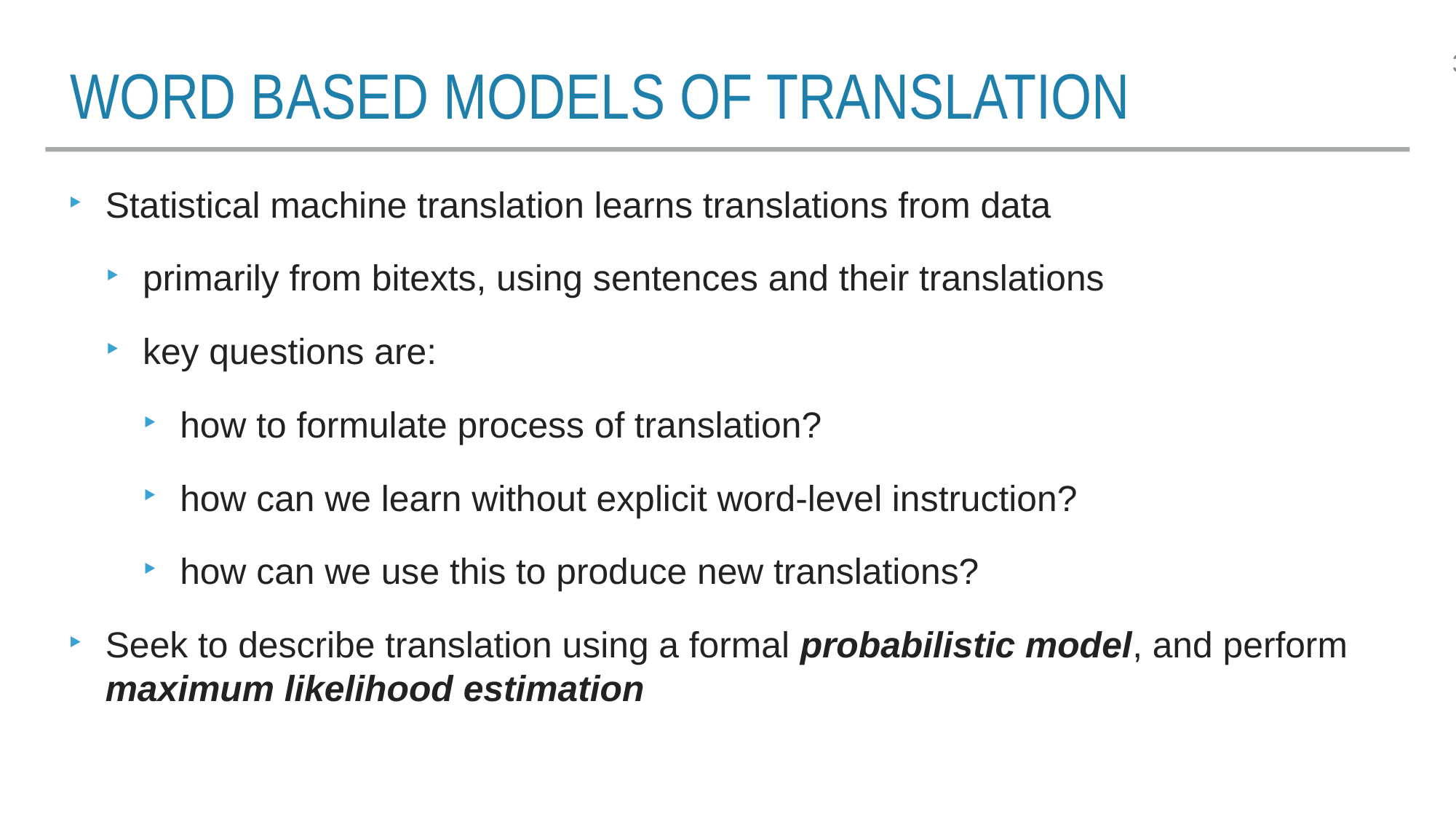

# word based models of translation
Statistical machine translation learns translations from data
primarily from bitexts, using sentences and their translations
key questions are:
how to formulate process of translation?
how can we learn without explicit word-level instruction?
how can we use this to produce new translations?
Seek to describe translation using a formal probabilistic model, and perform maximum likelihood estimation